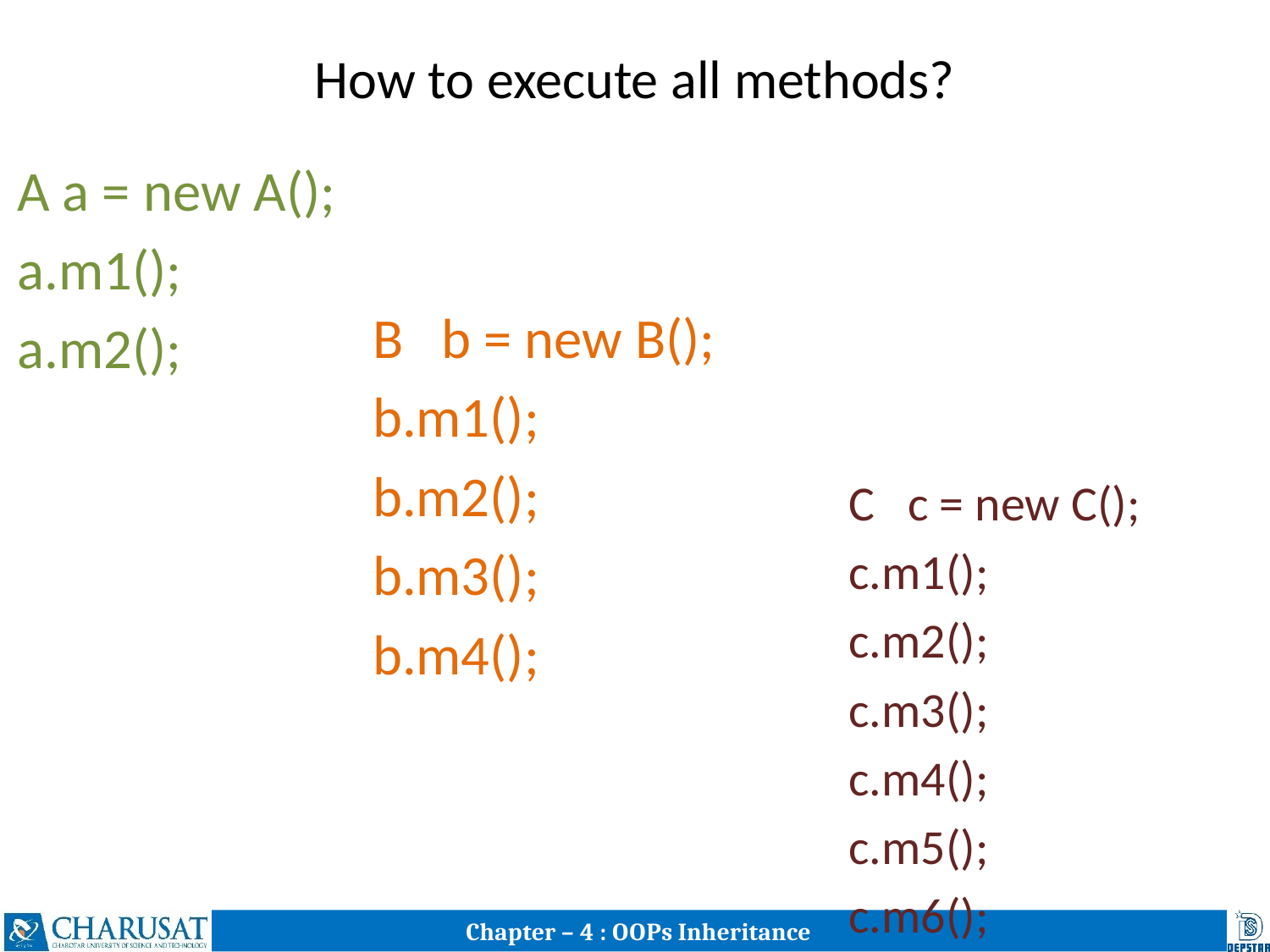

# How to execute all methods?
A a = new A();
a.m1();
a.m2();
B   b = new B();
b.m1();
b.m2();
b.m3();
b.m4();

C   c = new C();
c.m1();
c.m2();
c.m3();
c.m4();
c.m5();
c.m6();